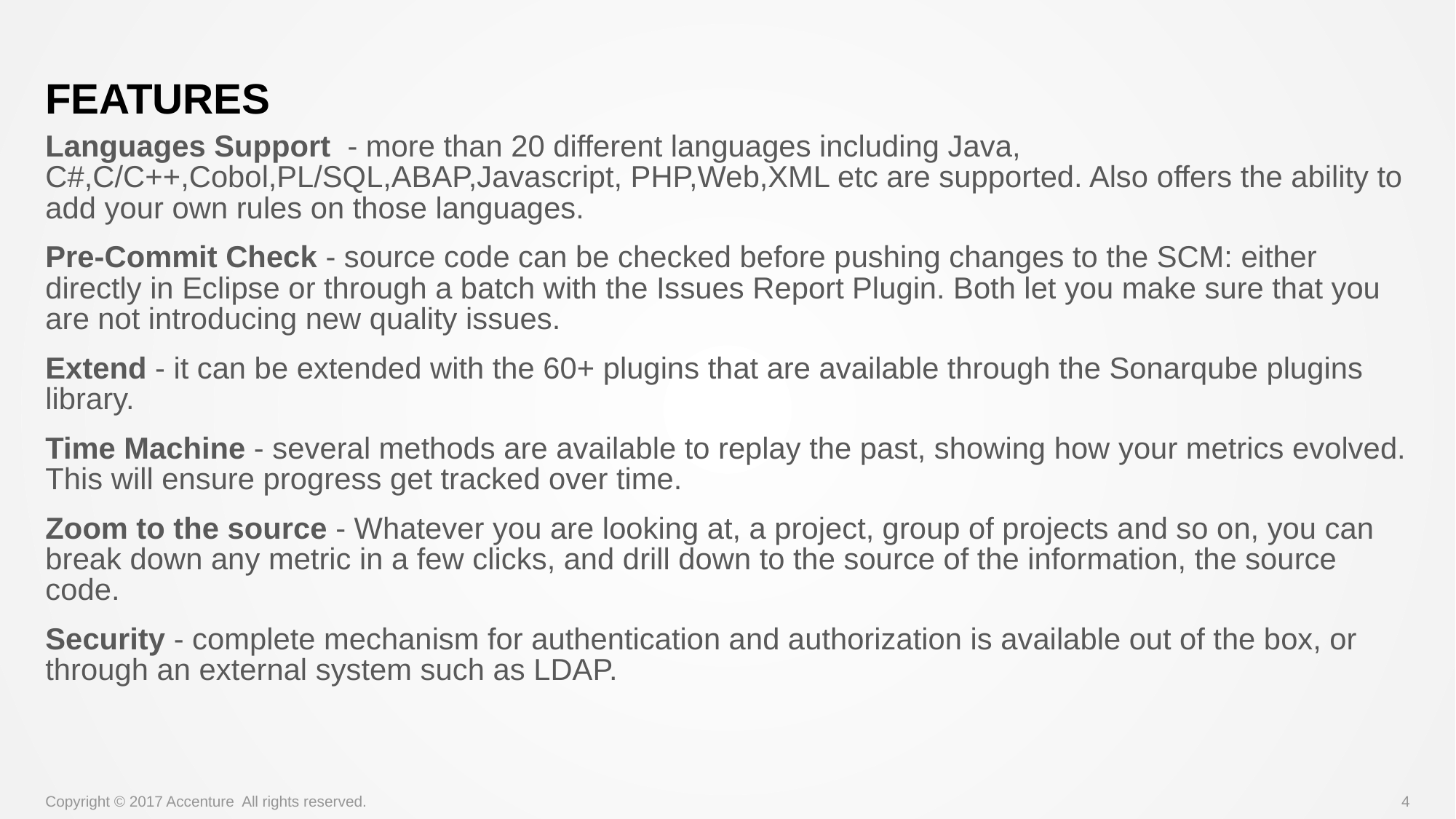

# Features
Languages Support  - more than 20 different languages including Java, C#,C/C++,Cobol,PL/SQL,ABAP,Javascript, PHP,Web,XML etc are supported. Also offers the ability to add your own rules on those languages.
Pre-Commit Check - source code can be checked before pushing changes to the SCM: either directly in Eclipse or through a batch with the Issues Report Plugin. Both let you make sure that you are not introducing new quality issues.
Extend - it can be extended with the 60+ plugins that are available through the Sonarqube plugins library.
Time Machine - several methods are available to replay the past, showing how your metrics evolved. This will ensure progress get tracked over time.
Zoom to the source - Whatever you are looking at, a project, group of projects and so on, you can break down any metric in a few clicks, and drill down to the source of the information, the source code.
Security - complete mechanism for authentication and authorization is available out of the box, or through an external system such as LDAP.
Copyright © 2017 Accenture  All rights reserved.
4